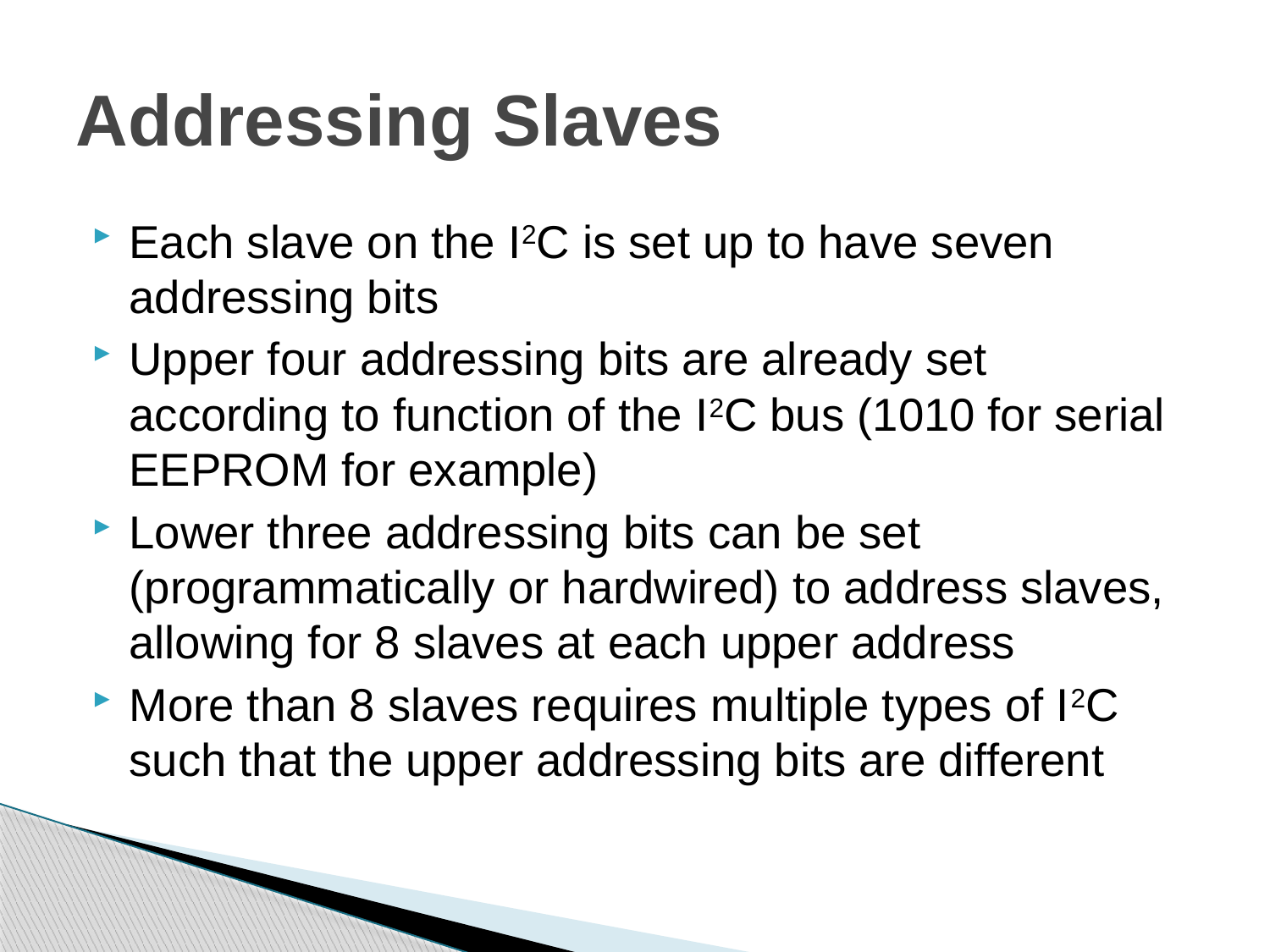

# Addressing Slaves
Each slave on the I2C is set up to have seven addressing bits
Upper four addressing bits are already set according to function of the I2C bus (1010 for serial EEPROM for example)
Lower three addressing bits can be set (programmatically or hardwired) to address slaves, allowing for 8 slaves at each upper address
More than 8 slaves requires multiple types of I2C such that the upper addressing bits are different